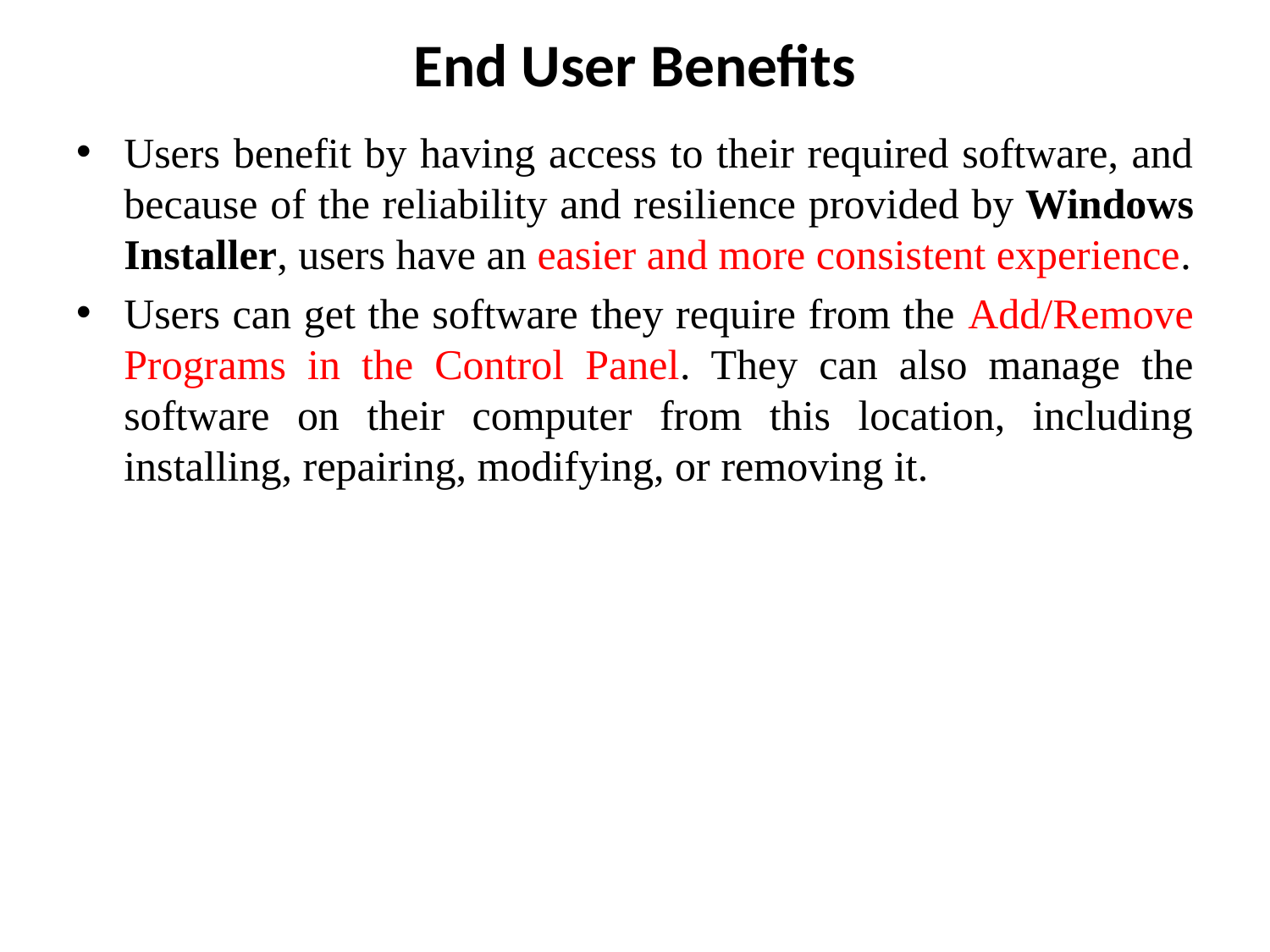

# End User Benefits
Users benefit by having access to their required software, and because of the reliability and resilience provided by Windows Installer, users have an easier and more consistent experience.
Users can get the software they require from the Add/Remove Programs in the Control Panel. They can also manage the software on their computer from this location, including installing, repairing, modifying, or removing it.